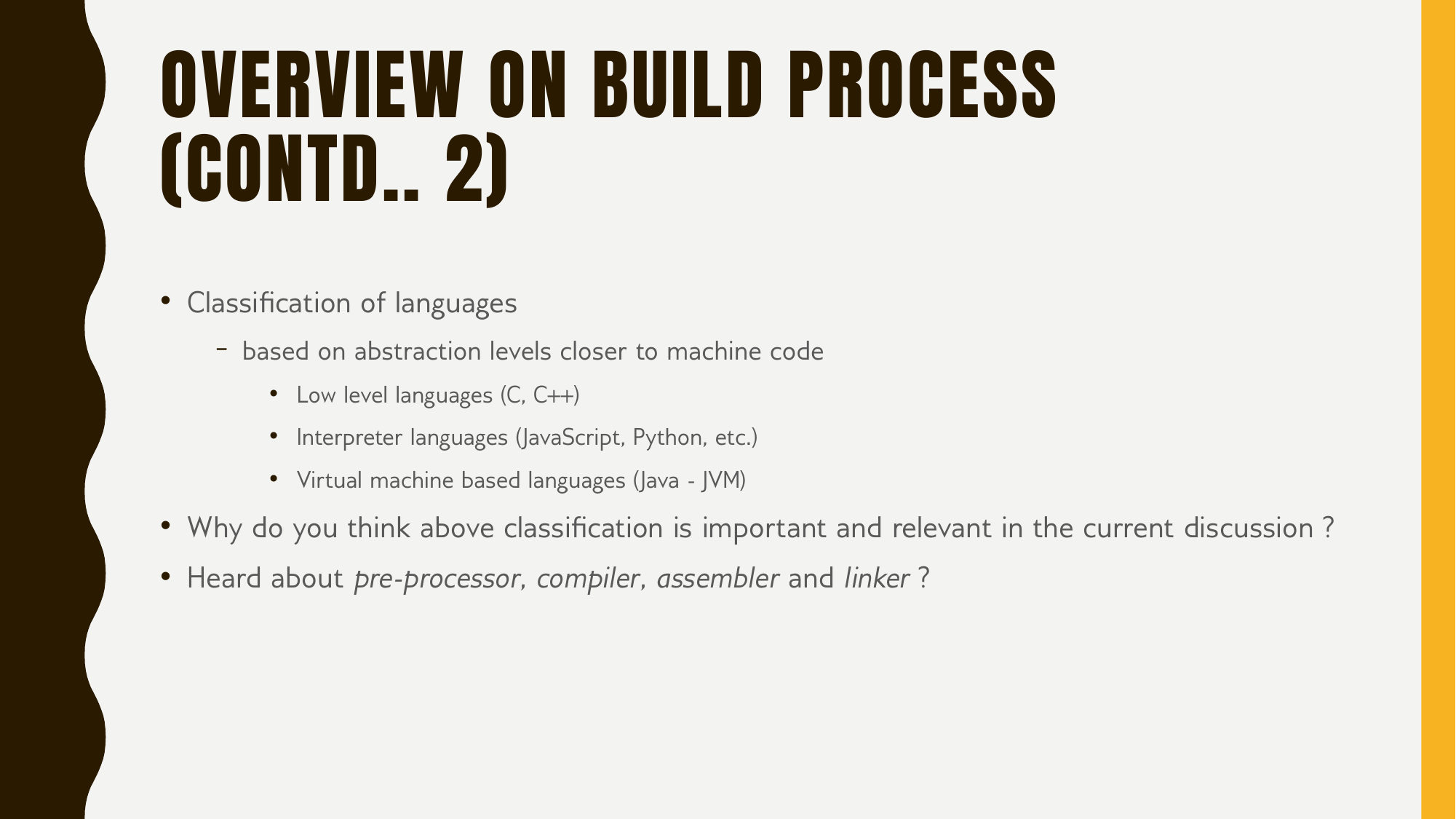

# Overview on Build Process (contd.. 2)
Classification of languages
based on abstraction levels closer to machine code
Low level languages (C, C++)
Interpreter languages (JavaScript, Python, etc.)
Virtual machine based languages (Java - JVM)
Why do you think above classification is important and relevant in the current discussion ?
Heard about pre-processor, compiler, assembler and linker ?